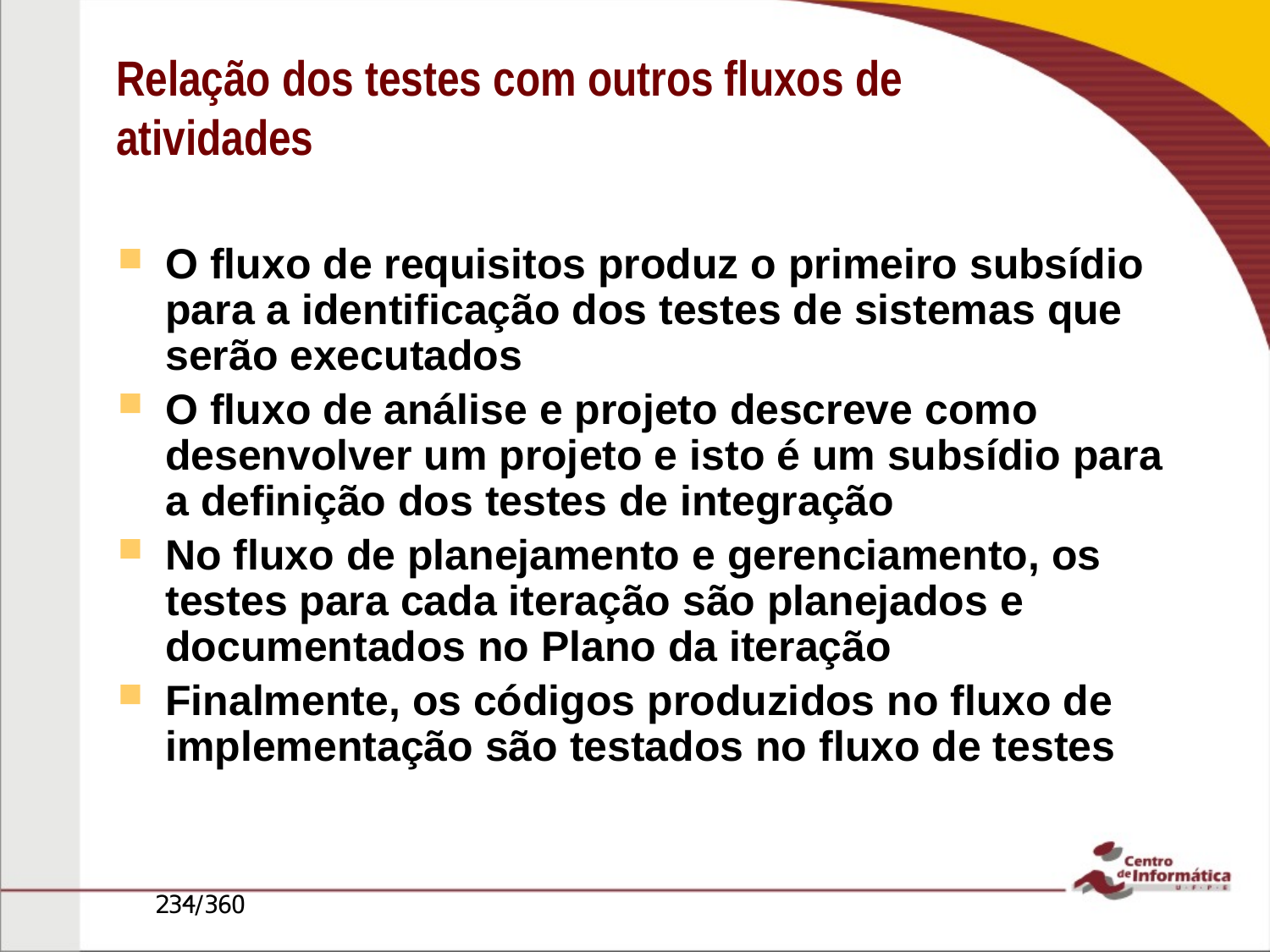

# Relação dos testes com outros fluxos de atividades
O fluxo de requisitos produz o primeiro subsídio para a identificação dos testes de sistemas que serão executados
O fluxo de análise e projeto descreve como desenvolver um projeto e isto é um subsídio para a definição dos testes de integração
No fluxo de planejamento e gerenciamento, os testes para cada iteração são planejados e documentados no Plano da iteração
Finalmente, os códigos produzidos no fluxo de implementação são testados no fluxo de testes
234/360